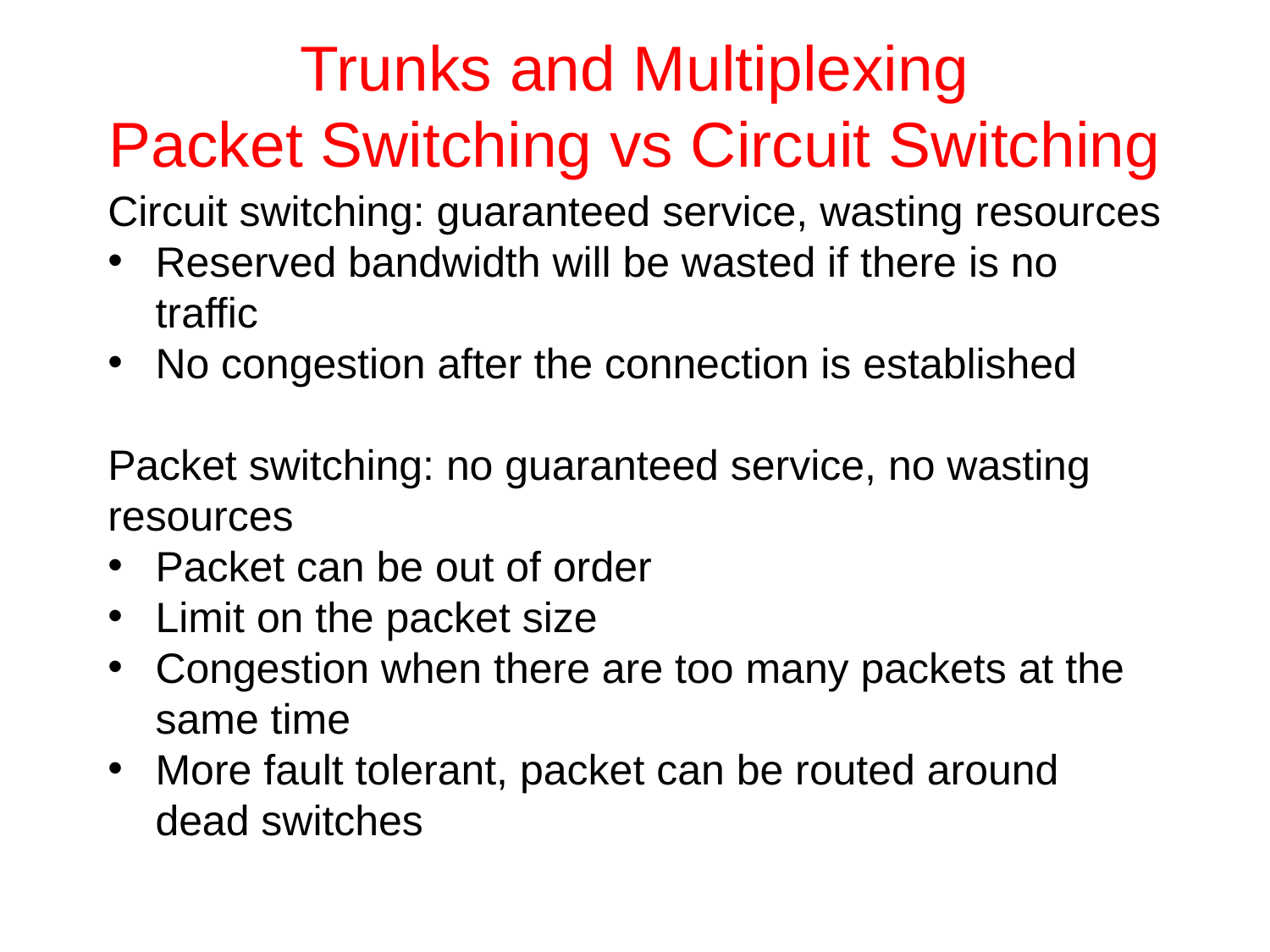

# Trunks and Multiplexing Packet Switching vs Circuit Switching
Circuit switching: guaranteed service, wasting resources
Reserved bandwidth will be wasted if there is no traffic
No congestion after the connection is established

Packet switching: no guaranteed service, no wasting resources
Packet can be out of order
Limit on the packet size
Congestion when there are too many packets at the same time
More fault tolerant, packet can be routed around dead switches